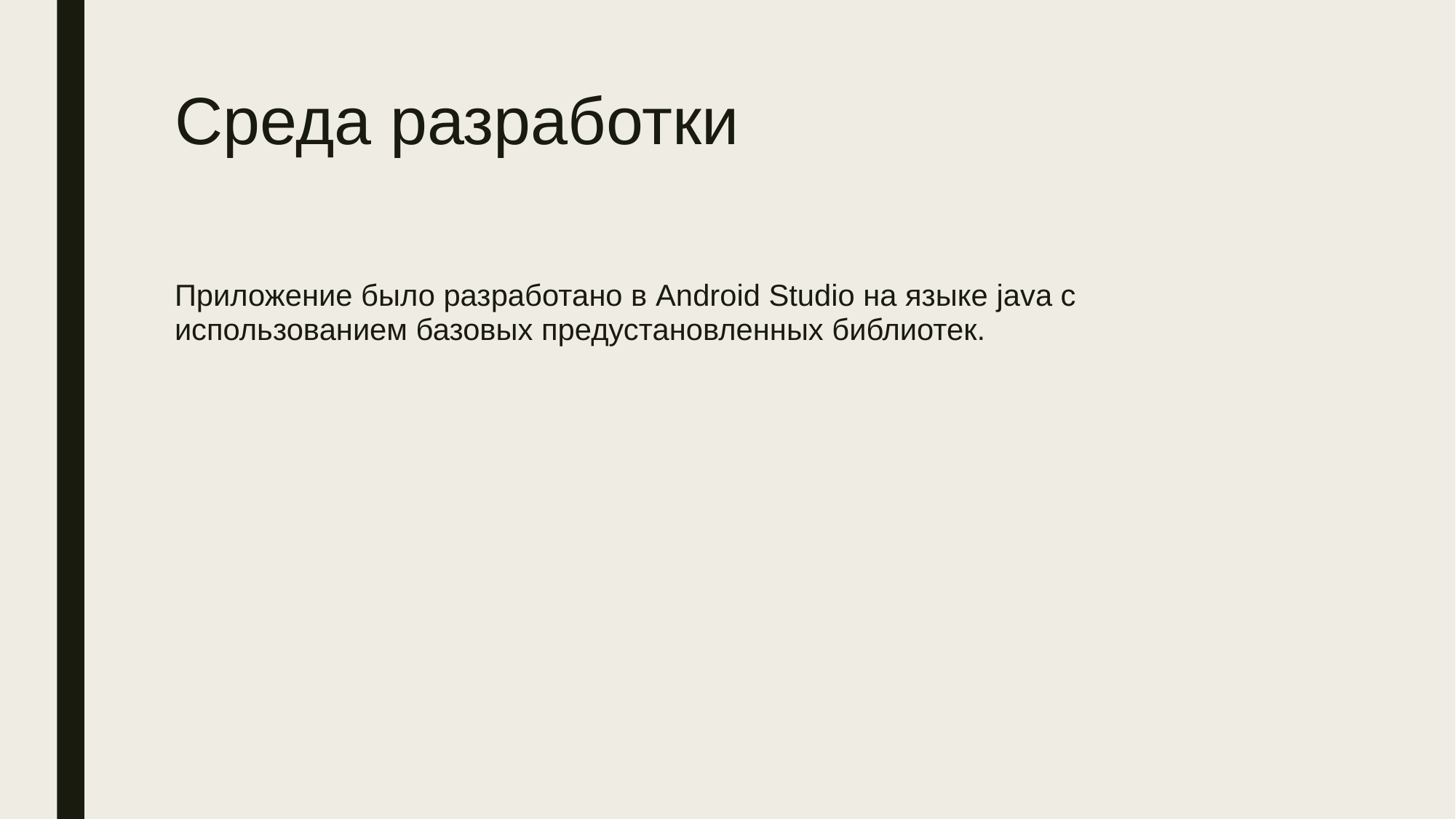

# Среда разработки
Приложение было разработано в Android Studio на языке java с использованием базовых предустановленных библиотек.